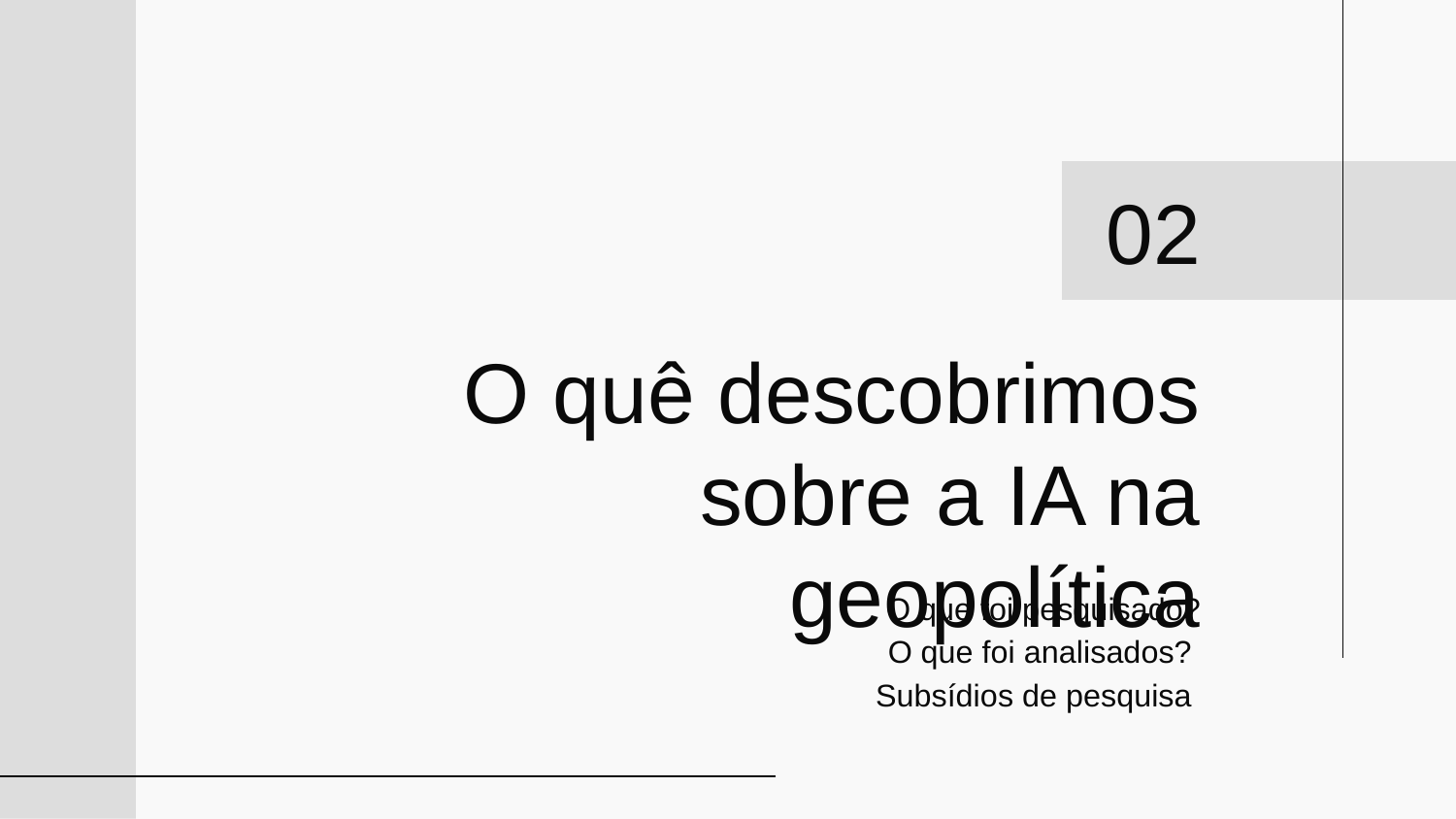

02
# O quê descobrimos sobre a IA na geopolítica
O que foi pesquisado?
O que foi analisados?
Subsídios de pesquisa